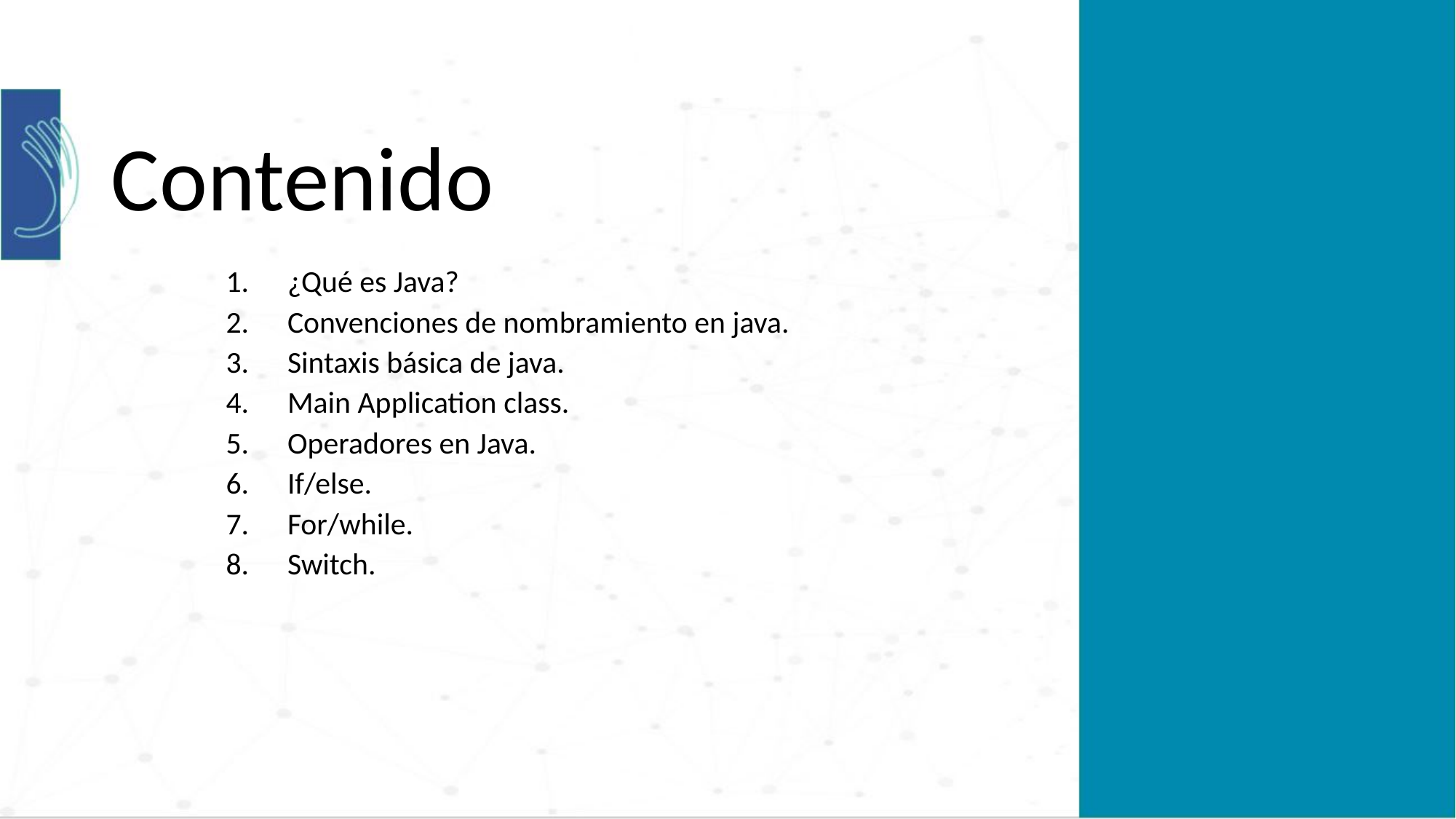

# Contenido
¿Qué es Java?
Convenciones de nombramiento en java.
Sintaxis básica de java.
Main Application class.
Operadores en Java.
If/else.
For/while.
Switch.